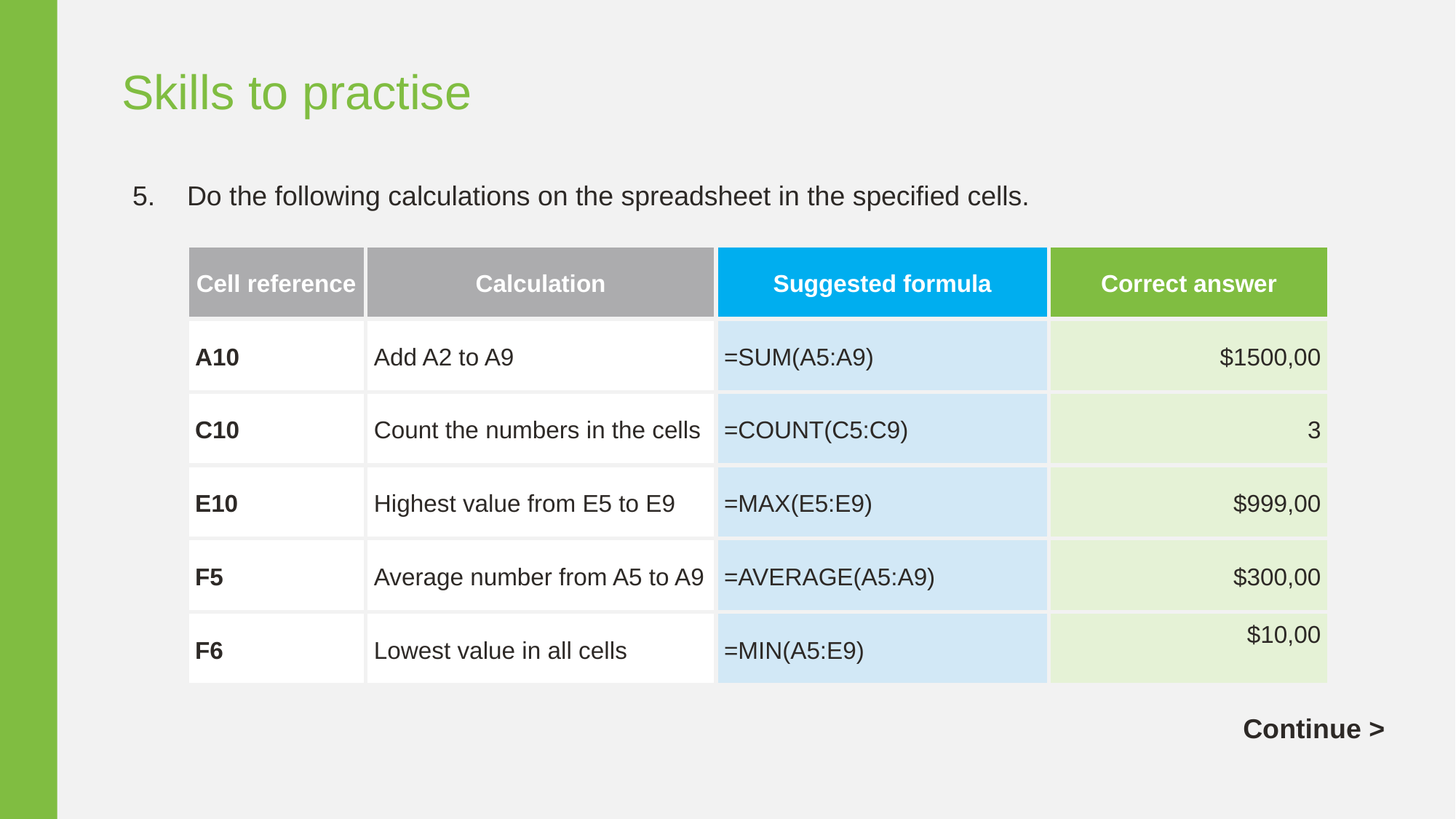

Skills to practise
Do the following calculations on the spreadsheet in the specified cells.
| Cell reference | Calculation | Suggested formula | Correct answer |
| --- | --- | --- | --- |
| A10 | Add A2 to A9 | =SUM(A5:A9) | $1500,00 |
| C10 | Count the numbers in the cells | =COUNT(C5:C9) | 3 |
| E10 | Highest value from E5 to E9 | =MAX(E5:E9) | $999,00 |
| F5 | Average number from A5 to A9 | =AVERAGE(A5:A9) | $300,00 |
| F6 | Lowest value in all cells | =MIN(A5:E9) | $10,00 |
Continue >